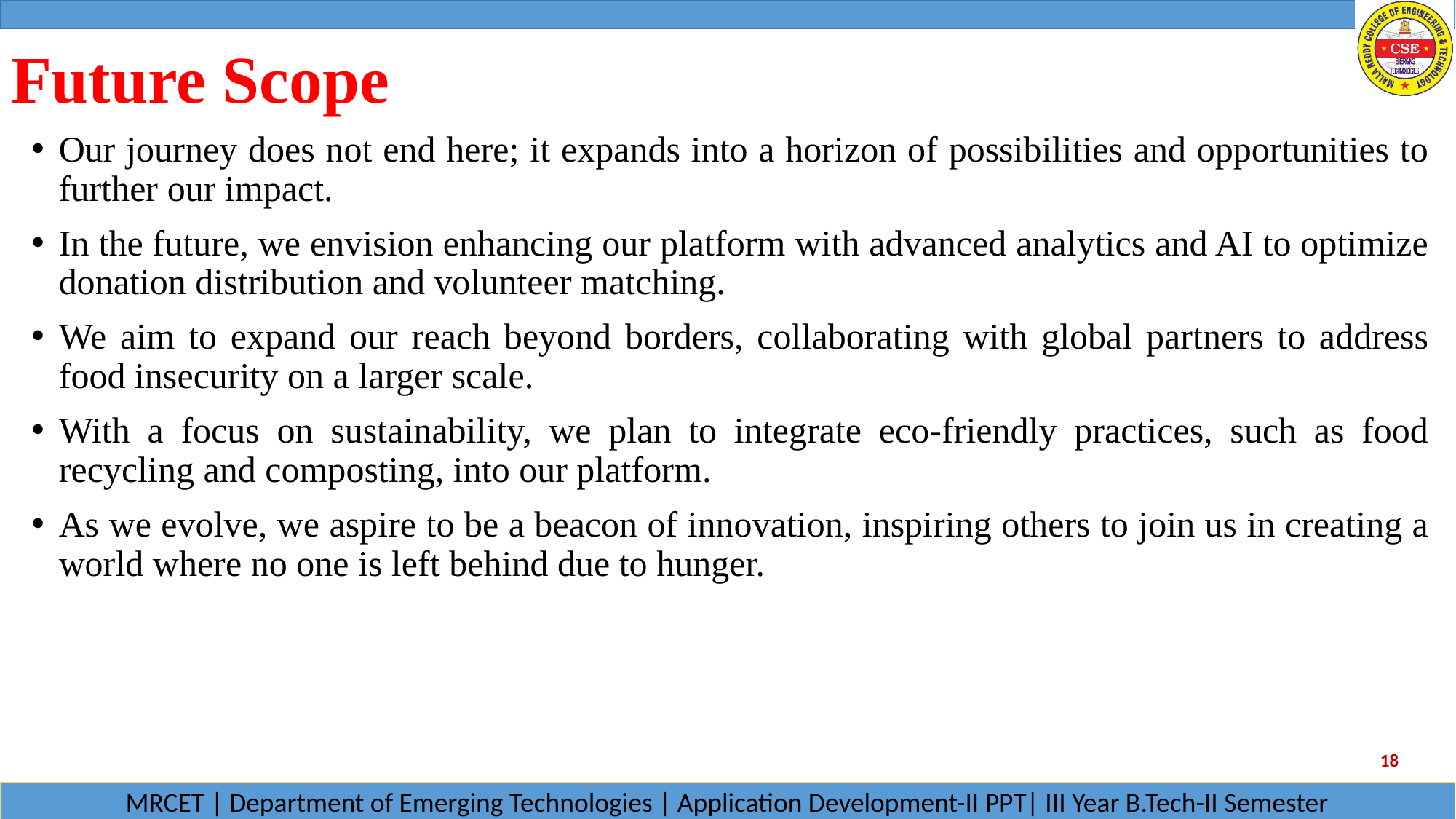

# Future Scope
Our journey does not end here; it expands into a horizon of possibilities and opportunities to further our impact.
In the future, we envision enhancing our platform with advanced analytics and AI to optimize donation distribution and volunteer matching.
We aim to expand our reach beyond borders, collaborating with global partners to address food insecurity on a larger scale.
With a focus on sustainability, we plan to integrate eco-friendly practices, such as food recycling and composting, into our platform.
As we evolve, we aspire to be a beacon of innovation, inspiring others to join us in creating a world where no one is left behind due to hunger.
18